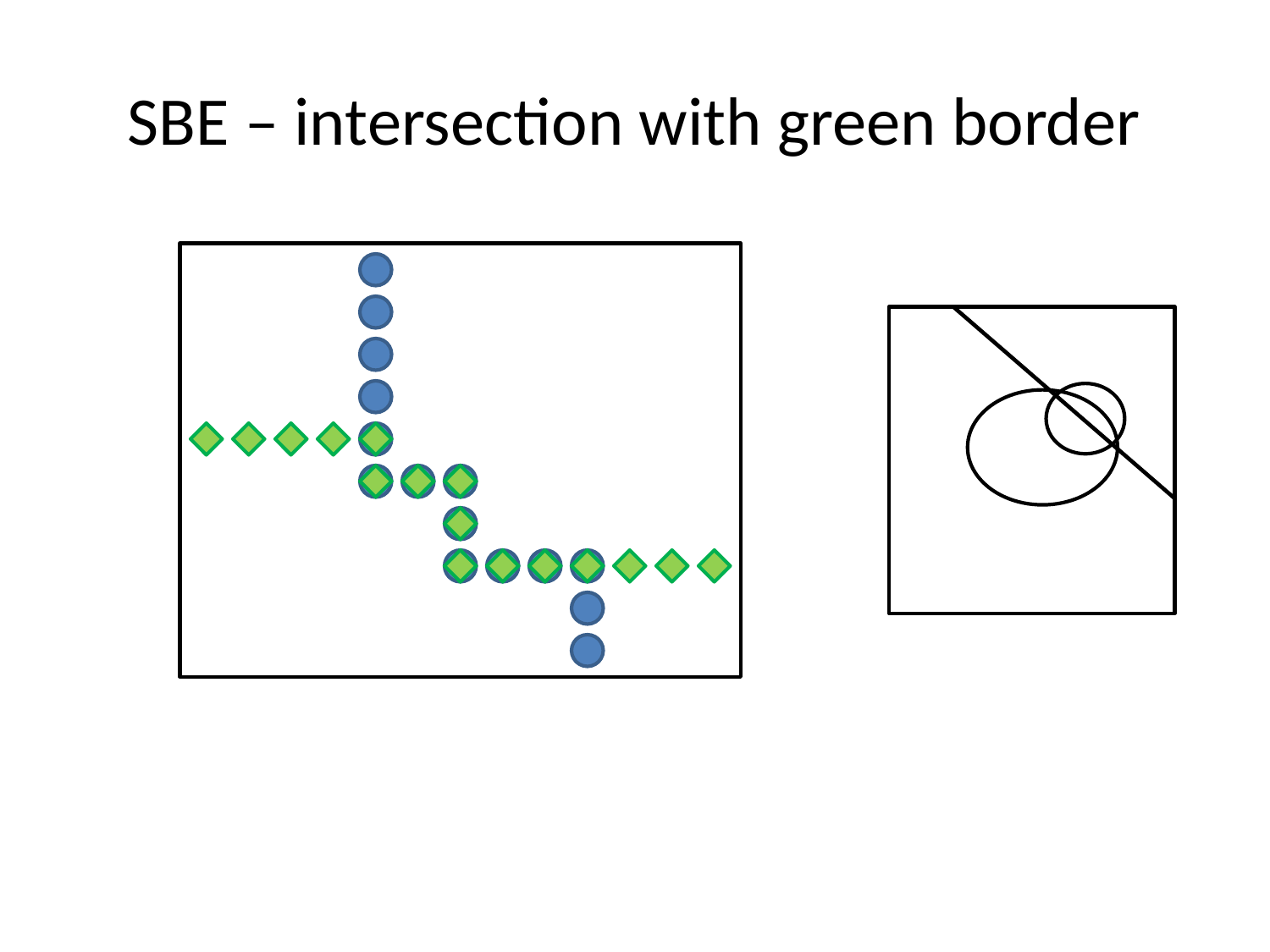

# SBE – intersection with green border